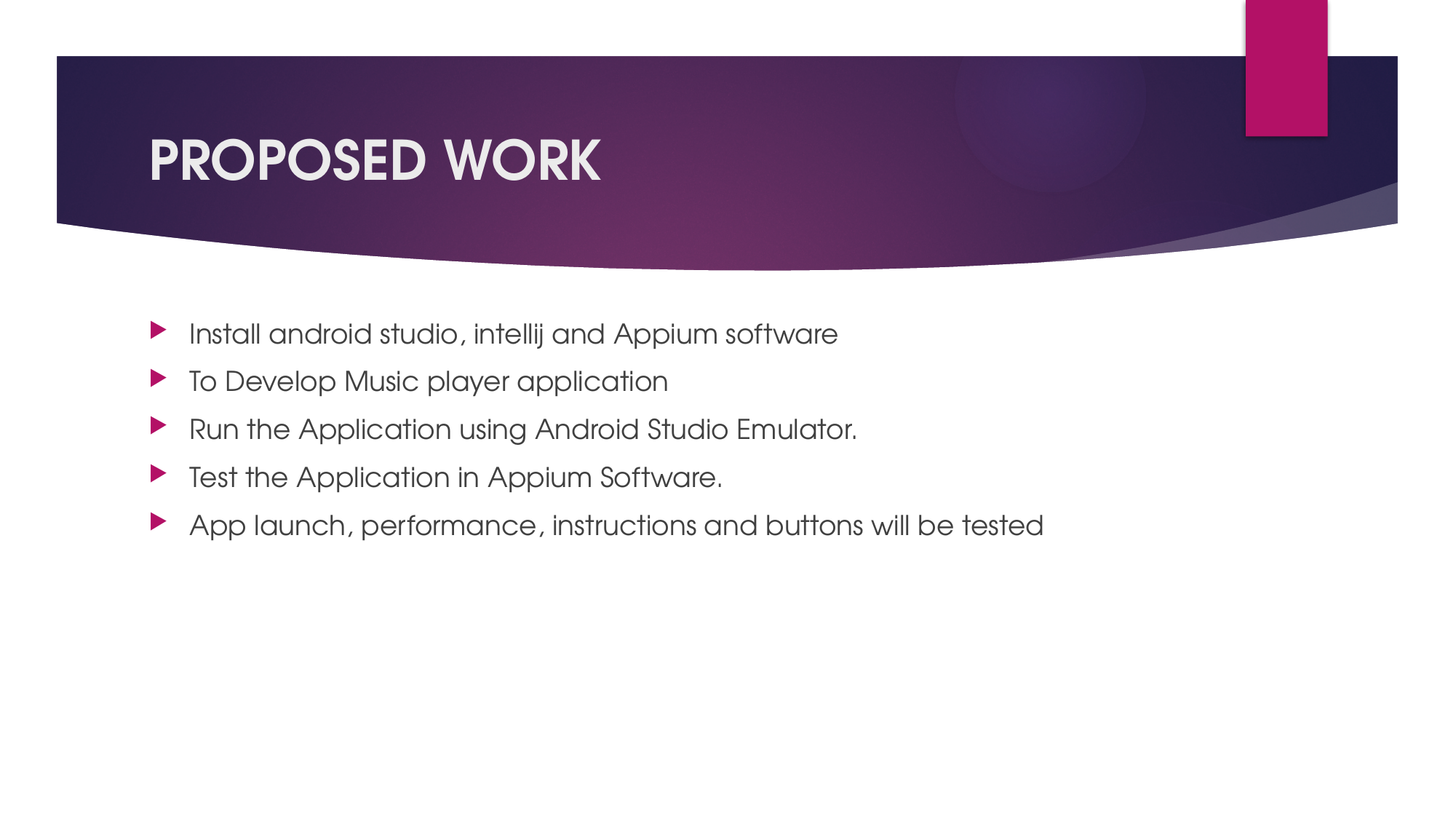

# PROPOSED WORK
Install android studio, intellij and Appium software
To Develop Music player application
Run the Application using Android Studio Emulator.
Test the Application in Appium Software.
App launch, performance, instructions and buttons will be tested